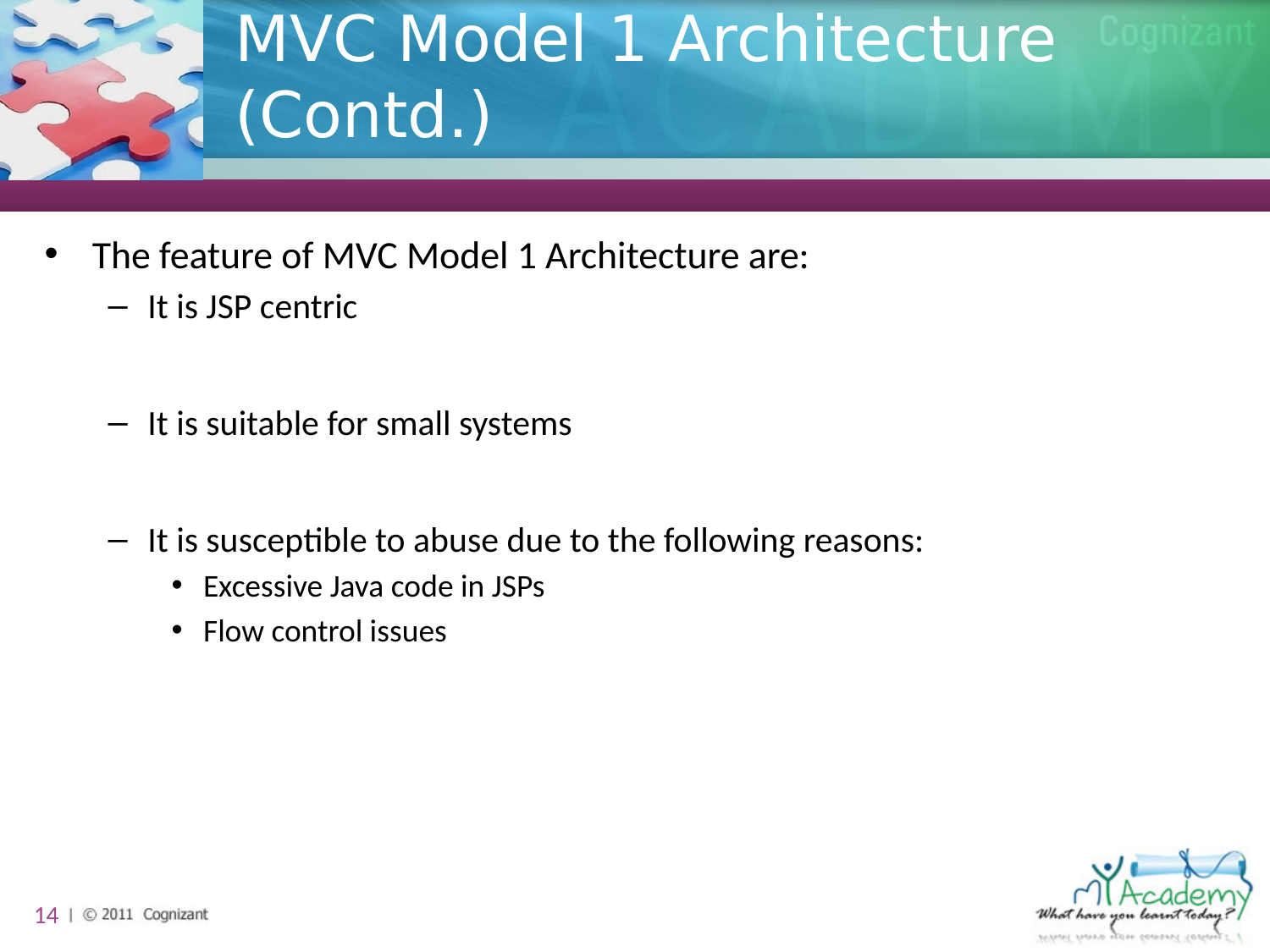

# MVC Model 1 Architecture (Contd.)
The feature of MVC Model 1 Architecture are:
It is JSP centric

It is suitable for small systems

It is susceptible to abuse due to the following reasons:
Excessive Java code in JSPs
Flow control issues
14